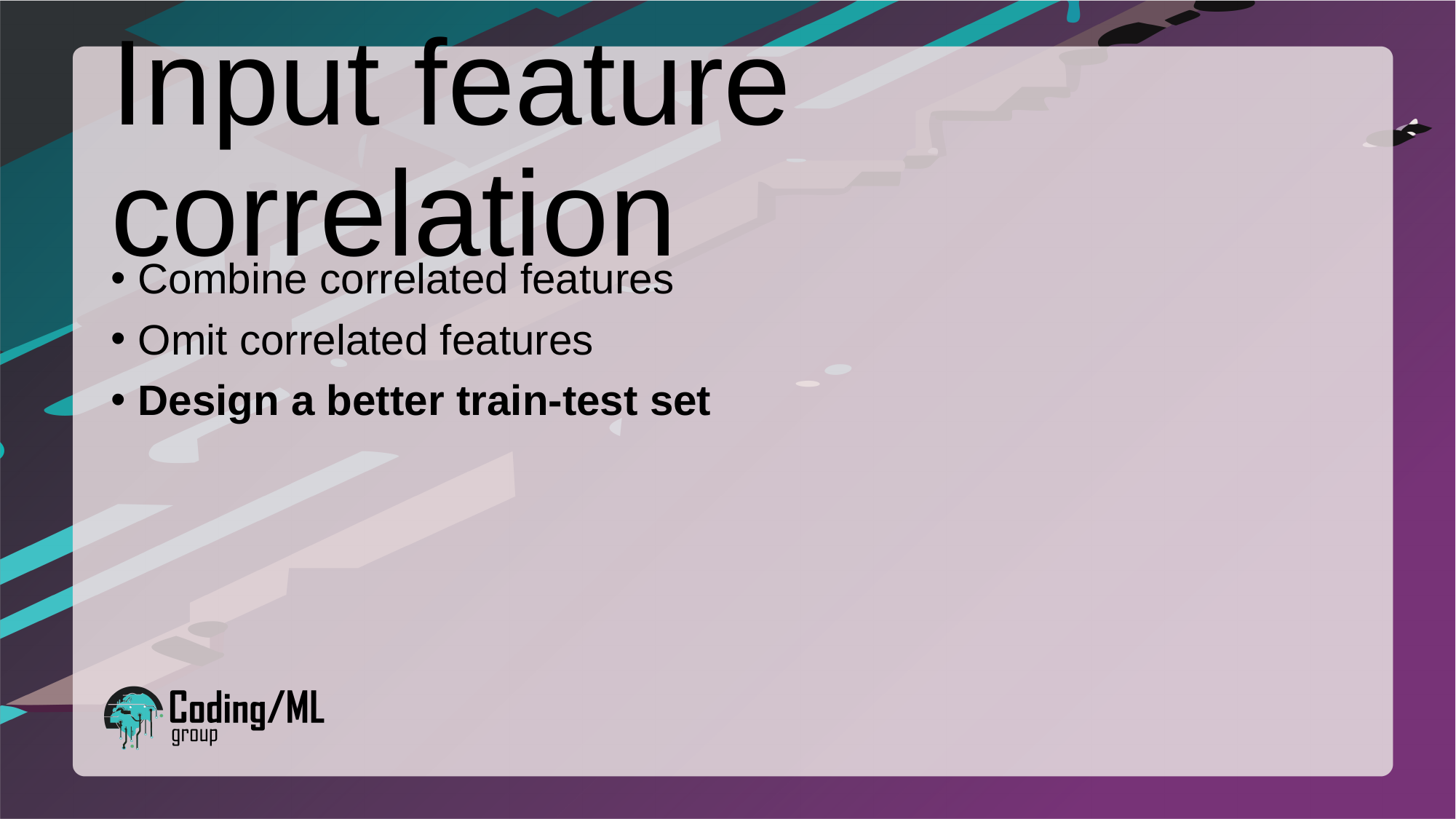

# Input feature correlation
Combine correlated features
Omit correlated features
Design a better train-test set